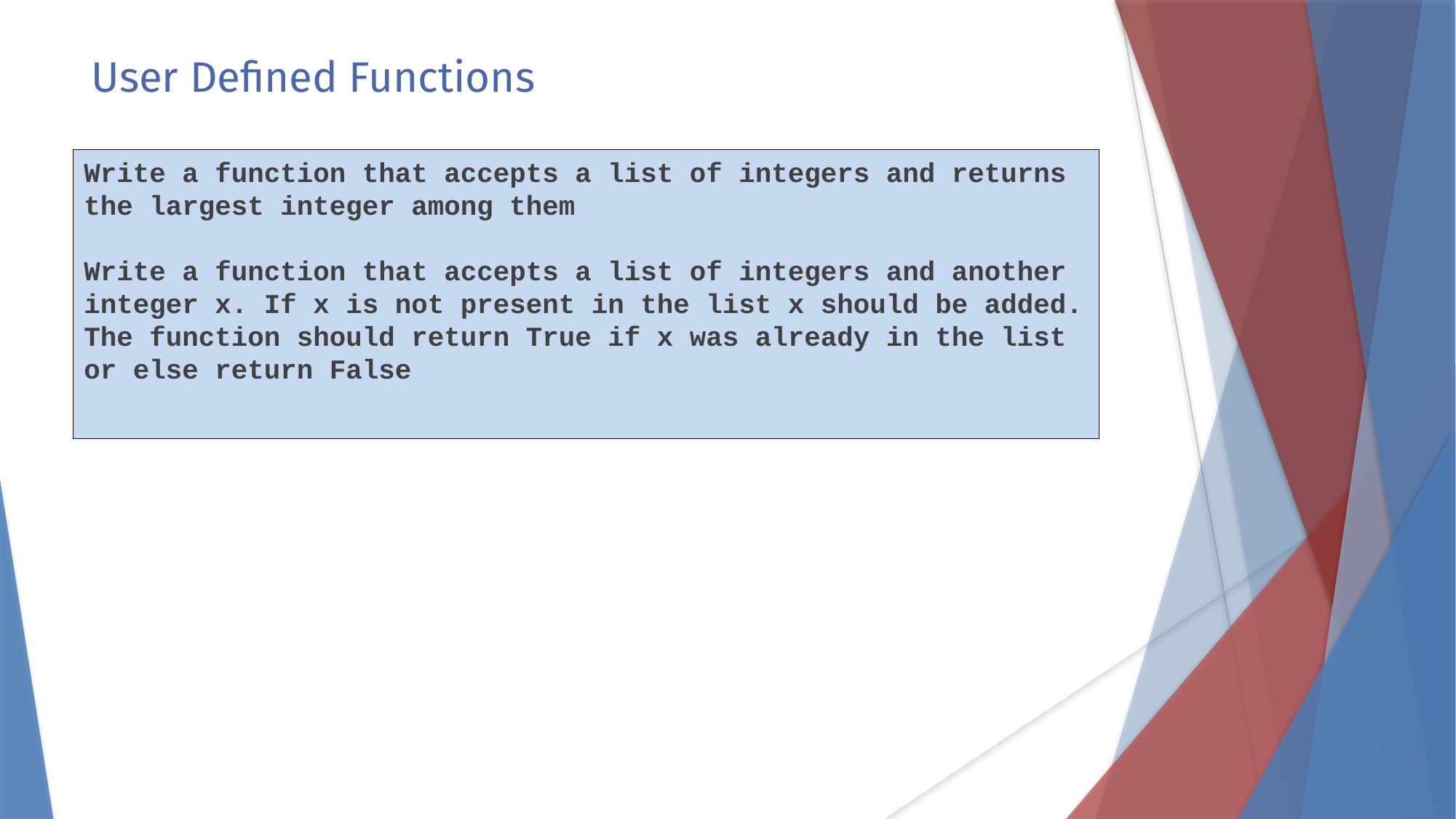

User Defined Functions
Write a function that accepts a list of integers and returns the largest integer among them

Write a function that accepts a list of integers and another integer x. If x is not present in the list x should be added. The function should return True if x was already in the list or else return False